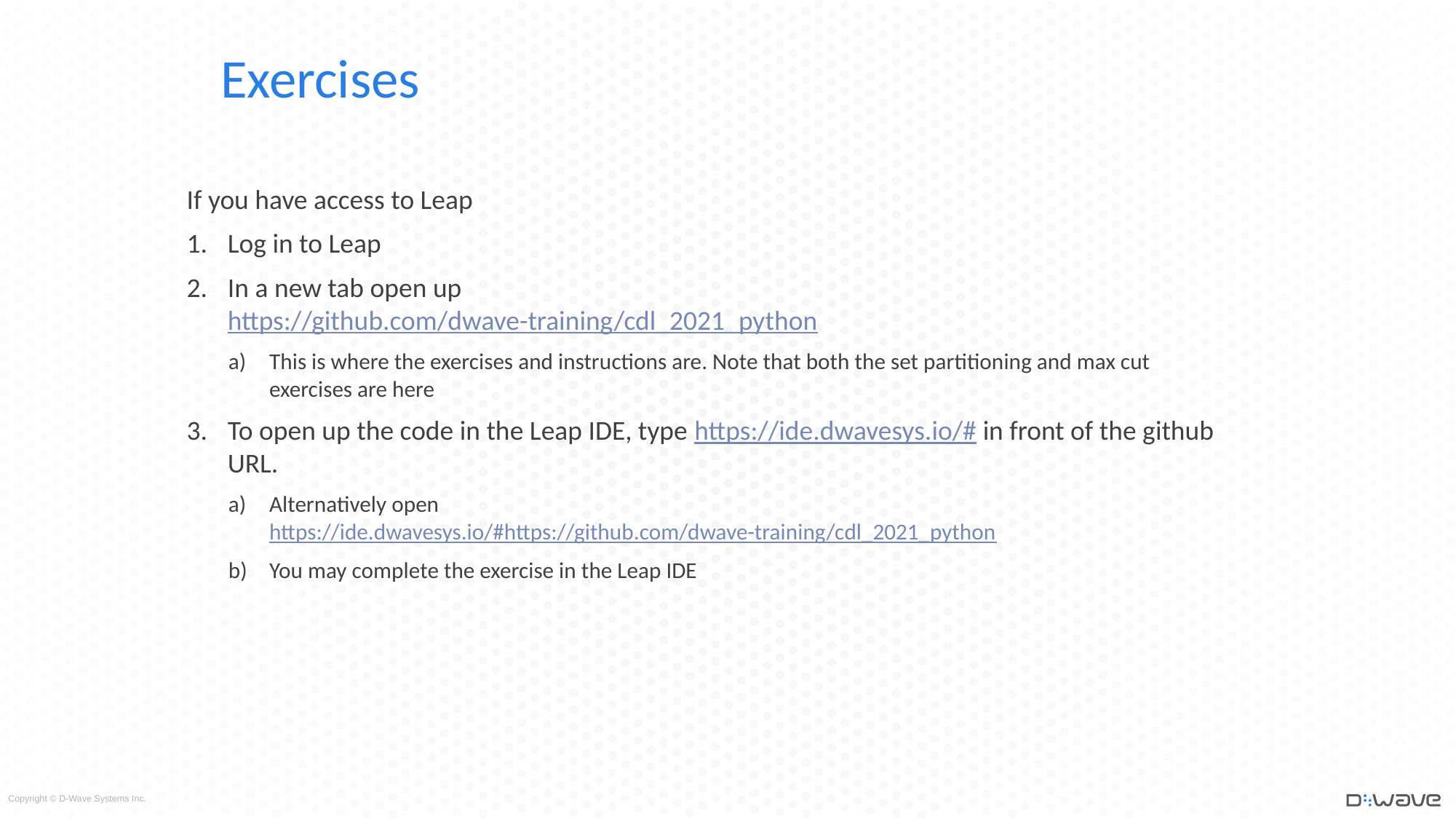

# Exercises
If you have access to Leap
Log in to Leap
In a new tab open up
https://github.com/dwave-training/cdl_2021_python
This is where the exercises and instructions are. Note that both the set partitioning and max cut exercises are here
To open up the code in the Leap IDE, type https://ide.dwavesys.io/# in front of the github URL.
Alternatively open
https://ide.dwavesys.io/#https://github.com/dwave-training/cdl_2021_python
You may complete the exercise in the Leap IDE